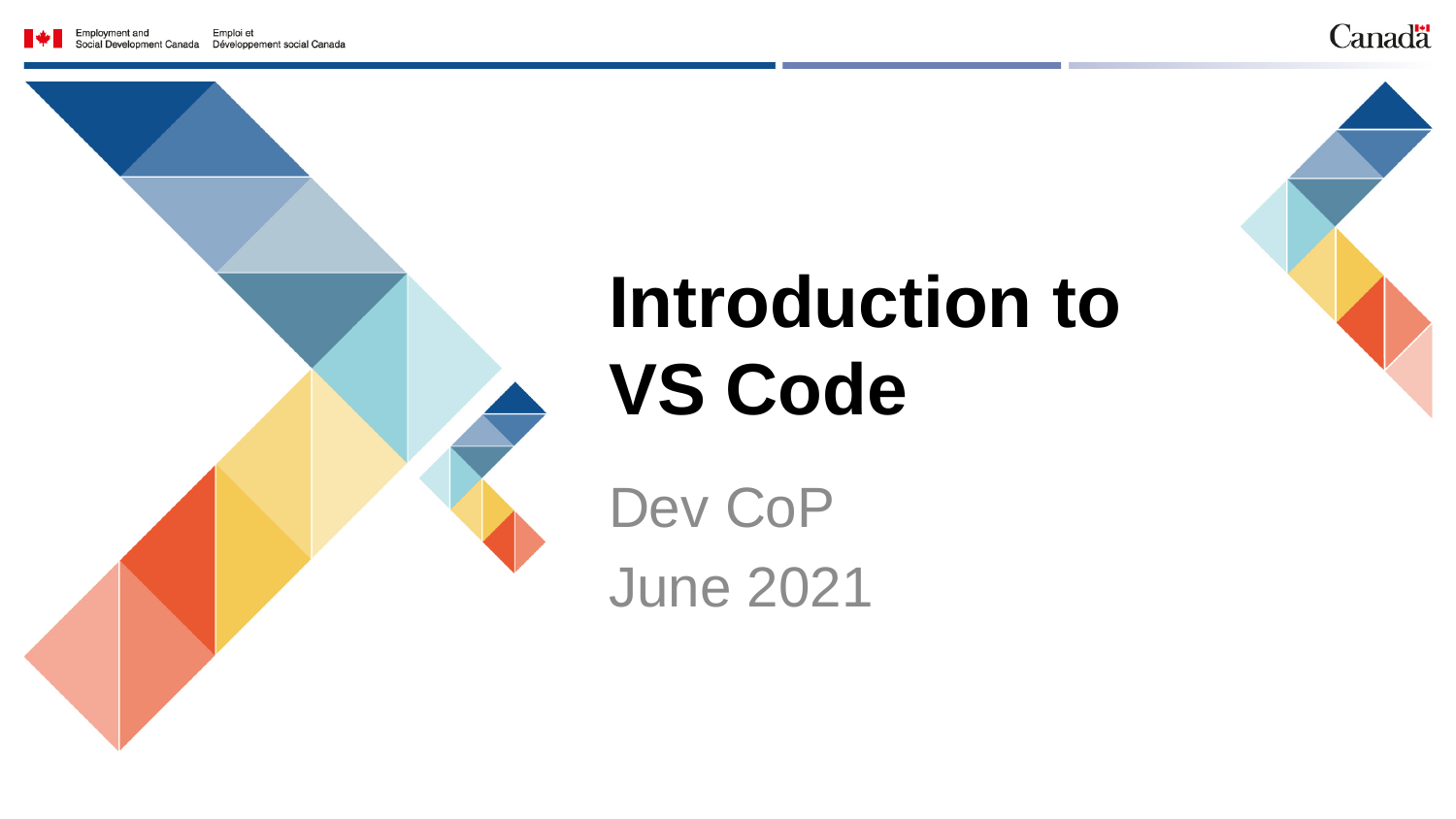

# Introduction to VS Code
Dev CoP
June 2021